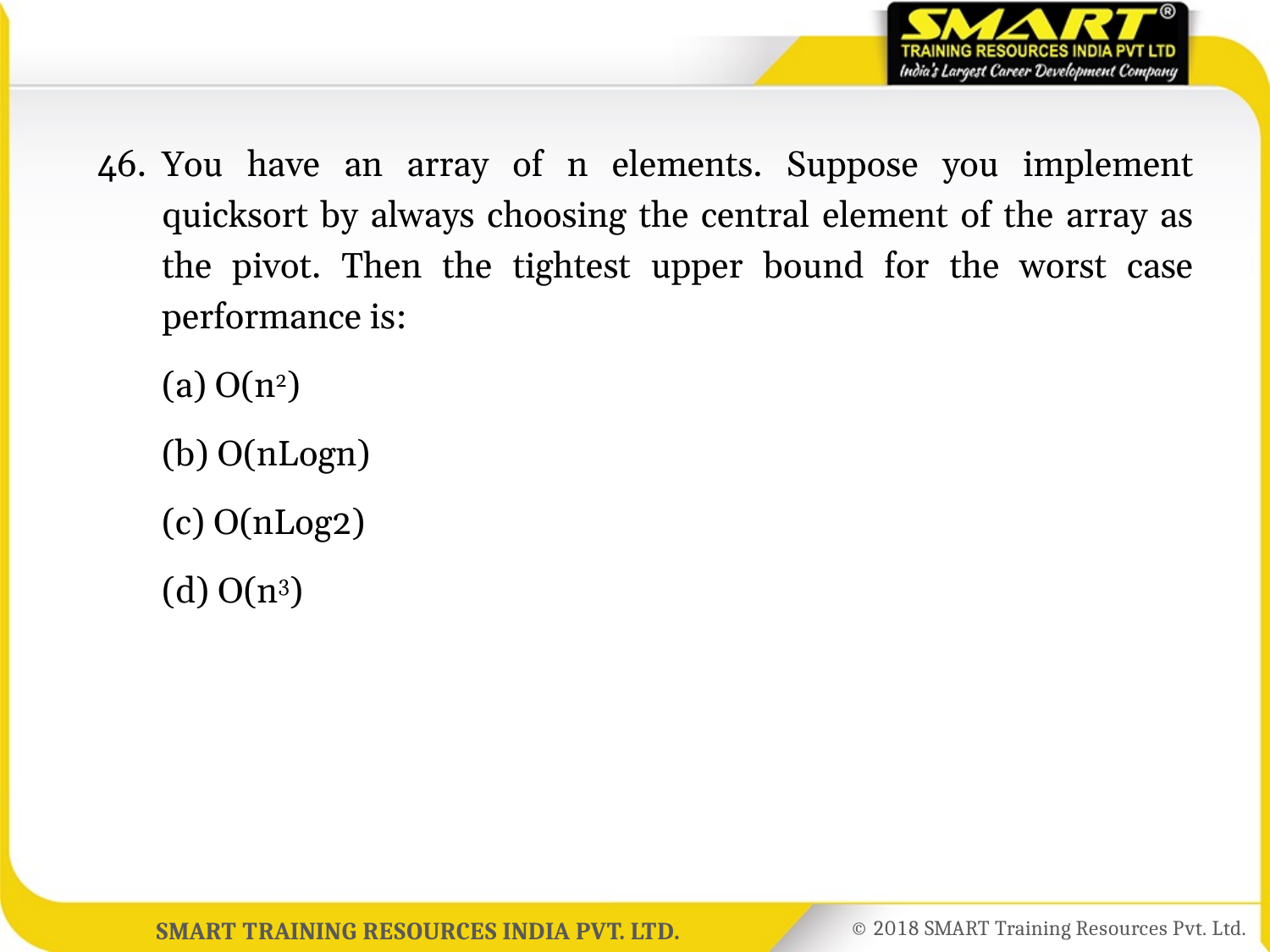

46.	You have an array of n elements. Suppose you implement quicksort by always choosing the central element of the array as the pivot. Then the tightest upper bound for the worst case performance is:
	(a) O(n2)
	(b) O(nLogn)
	(c) O(nLog2)
	(d) O(n3)